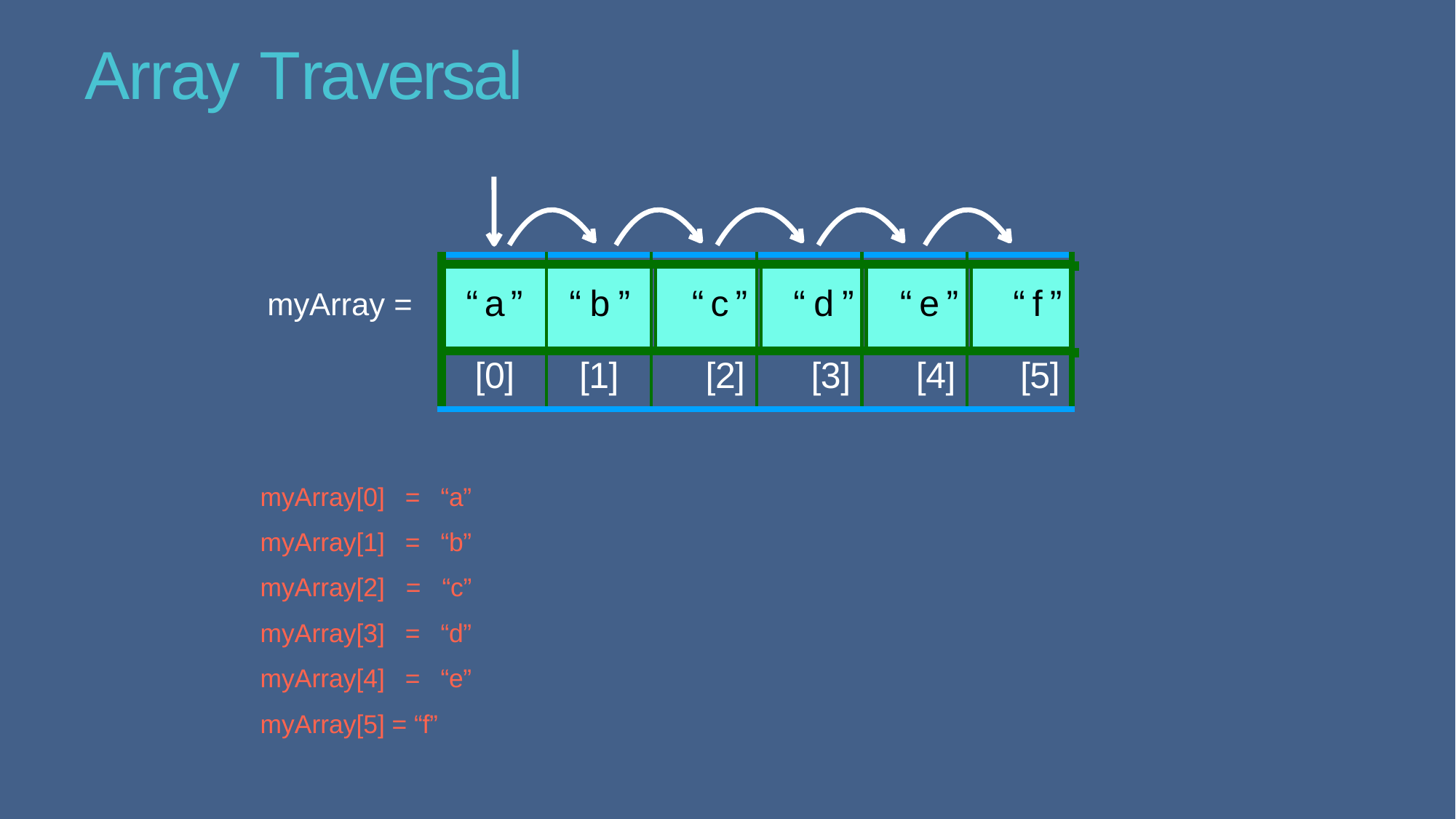

# Array Traversal

|  |  |  |  |  |  |  |  |  |  |
| --- | --- | --- | --- | --- | --- | --- | --- | --- | --- |
| “a” | “b” |  | “c” |  | “d” |  | “e” |  | “f” |
| [0] | [1] | [2] |  | [3] |  | [4] |  | [5] |  |

myArray =

myArray[0] = “a” myArray[1] = “b” myArray[2] = “c” myArray[3] = “d” myArray[4] = “e” myArray[5] = “f”